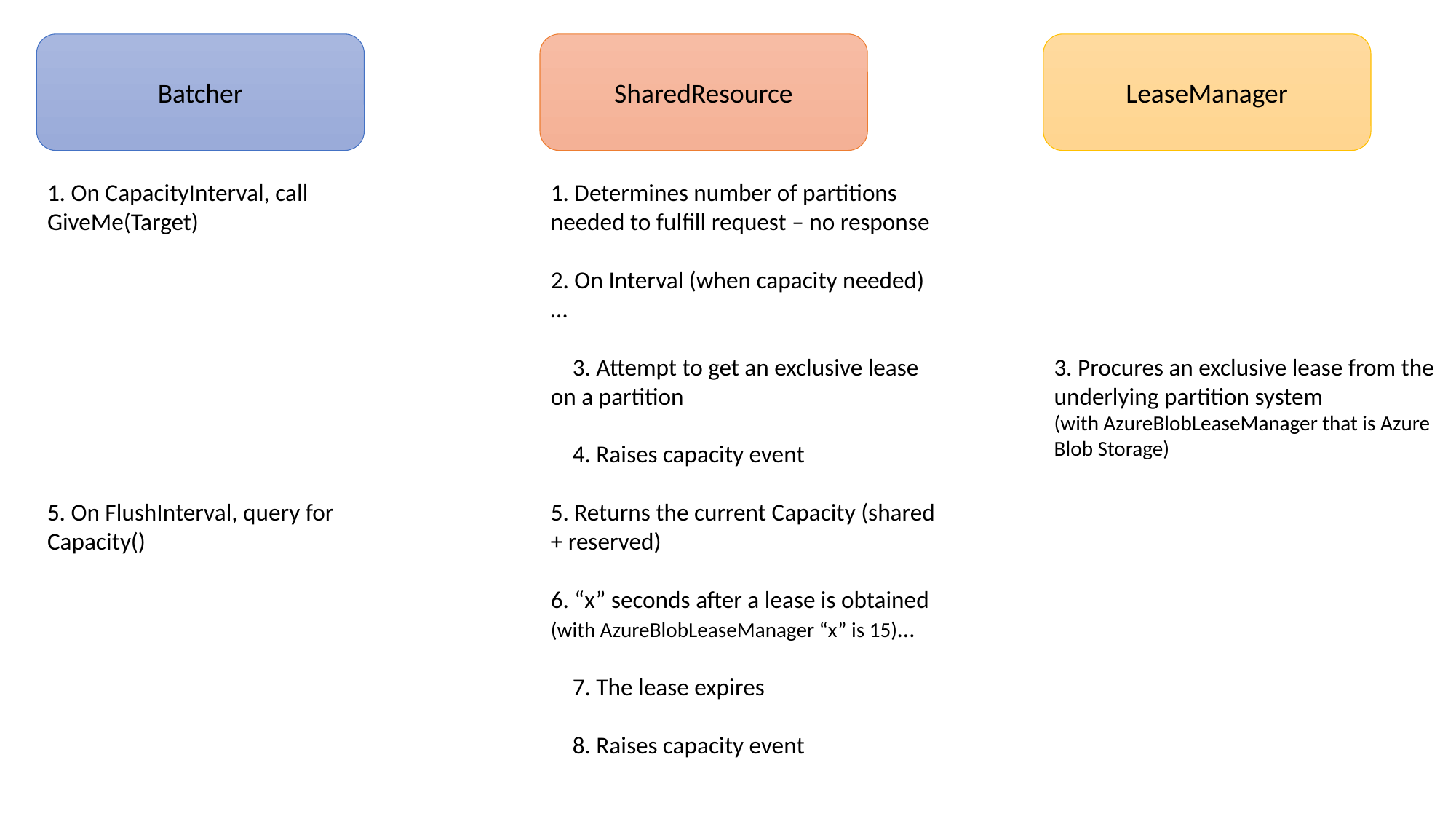

Batcher
SharedResource
LeaseManager
1. Determines number of partitions needed to fulfill request – no response

2. On Interval (when capacity needed)…

    3. Attempt to get an exclusive lease on a partition

    4. Raises capacity event

5. Returns the current Capacity (shared + reserved)

6. “x” seconds after a lease is obtained (with AzureBlobLeaseManager “x” is 15)…

    7. The lease expires

    8. Raises capacity event

3. Procures an exclusive lease from the underlying partition system
(with AzureBlobLeaseManager that is Azure Blob Storage)
1. On CapacityInterval, call GiveMe(Target)

5. On FlushInterval, query for Capacity()